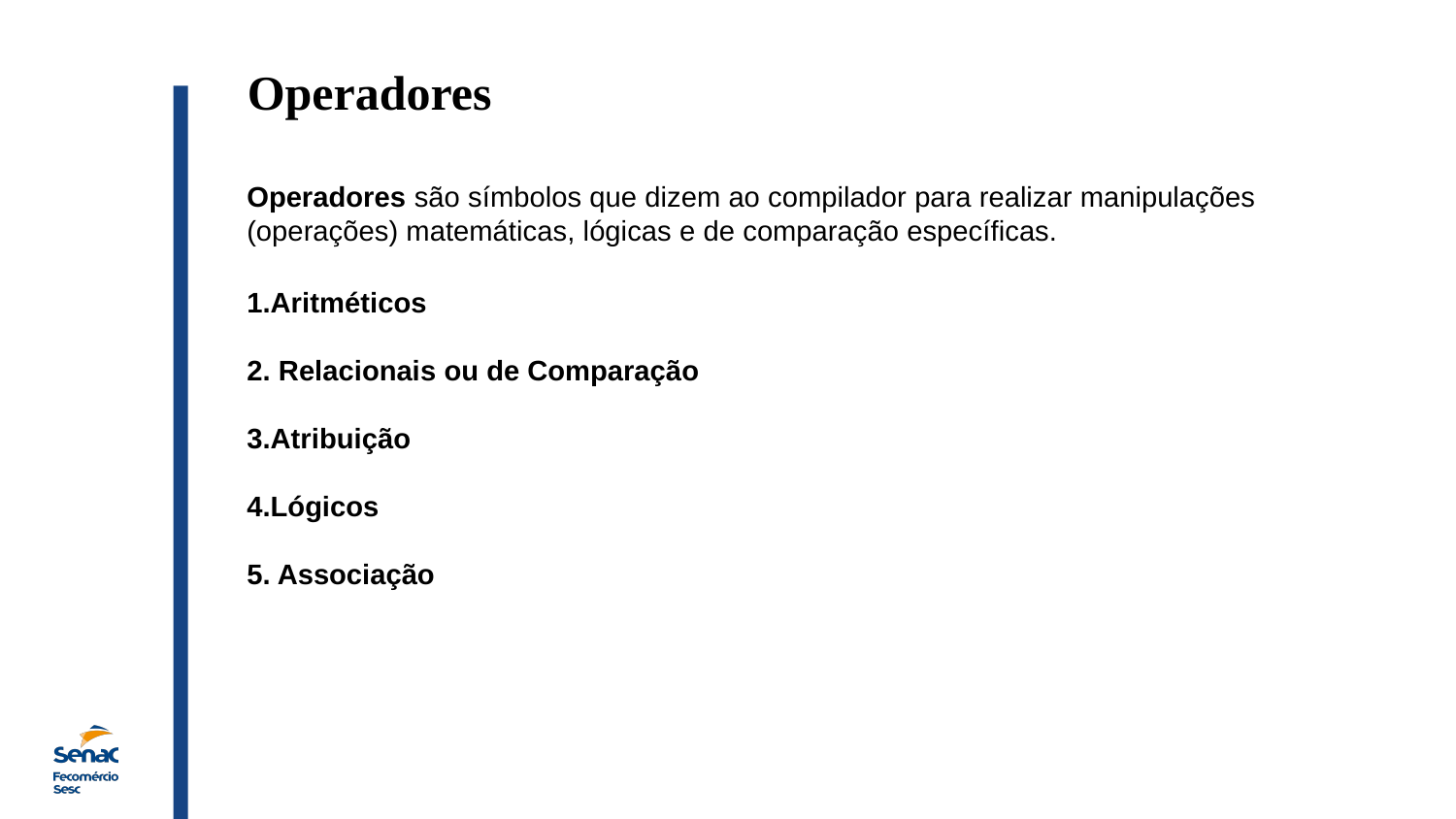

Operadores
Operadores são símbolos que dizem ao compilador para realizar manipulações (operações) matemáticas, lógicas e de comparação específicas.
1.Aritméticos

2. Relacionais ou de Comparação

3.Atribuição

4.Lógicos

5. Associação